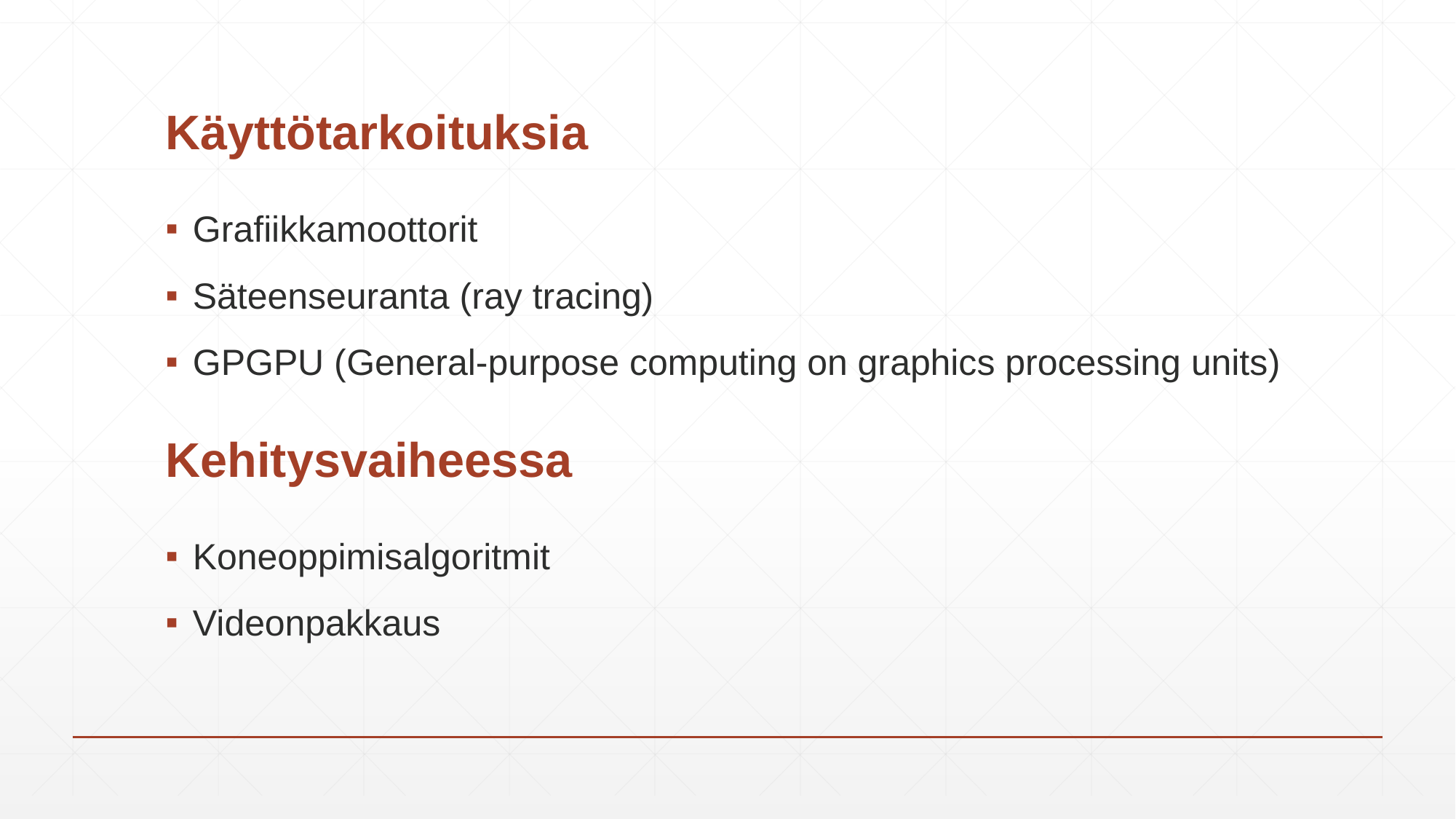

# Käyttötarkoituksia
Grafiikkamoottorit
Säteenseuranta (ray tracing)
GPGPU (General-purpose computing on graphics processing units)

Kehitysvaiheessa
Koneoppimisalgoritmit
Videonpakkaus